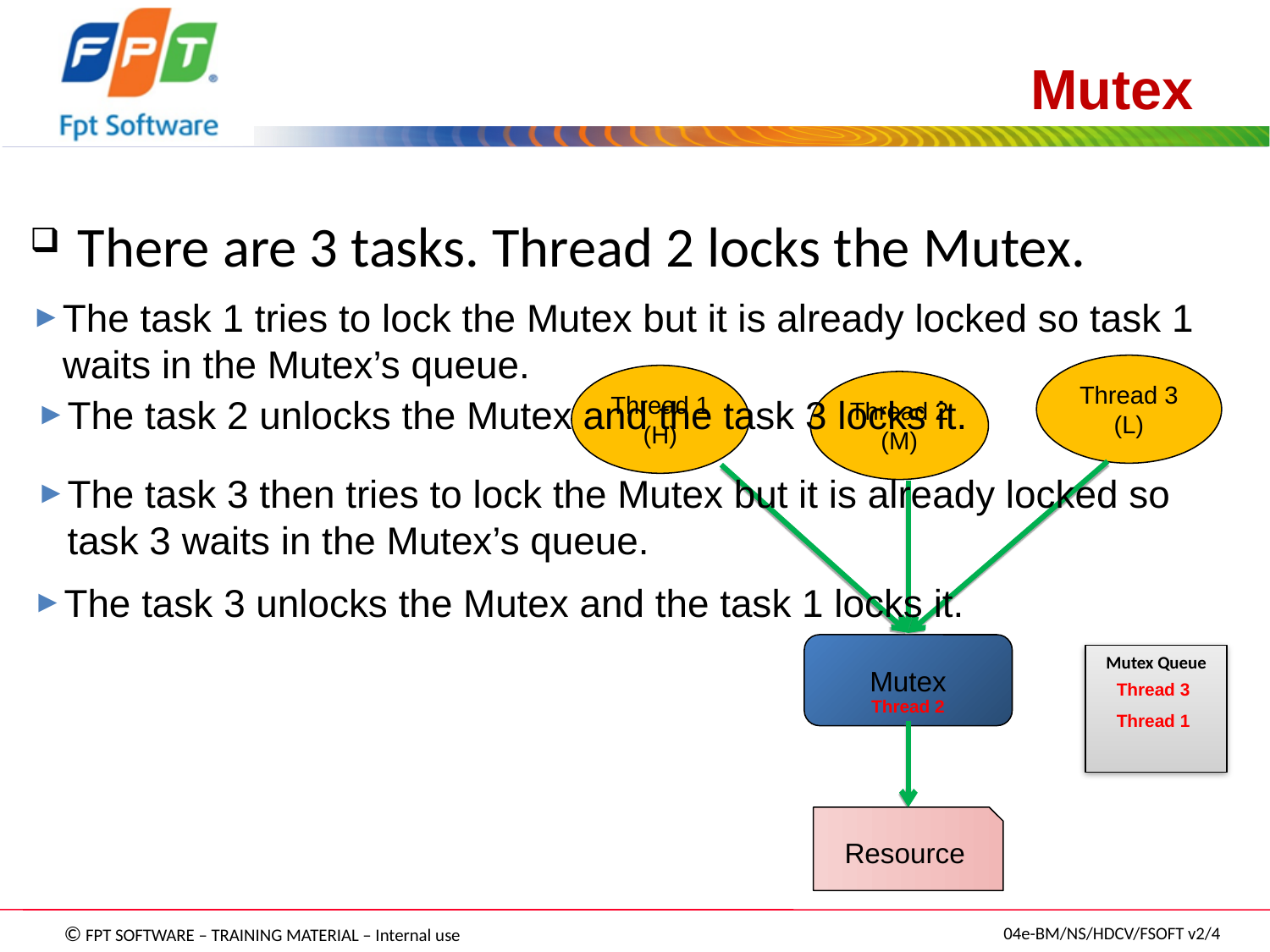

# Mutex
There are 3 tasks. Thread 2 locks the Mutex.
The task 1 tries to lock the Mutex but it is already locked so task 1 waits in the Mutex’s queue.
Thread 3
(L)
Thread 1
(H)
Thread 2
(M)
The task 2 unlocks the Mutex and the task 3 locks it.
The task 3 then tries to lock the Mutex but it is already locked so task 3 waits in the Mutex’s queue.
The task 3 unlocks the Mutex and the task 1 locks it.
Mutex
Mutex Queue
Thread 3
Thread 2
Thread 1
Resource